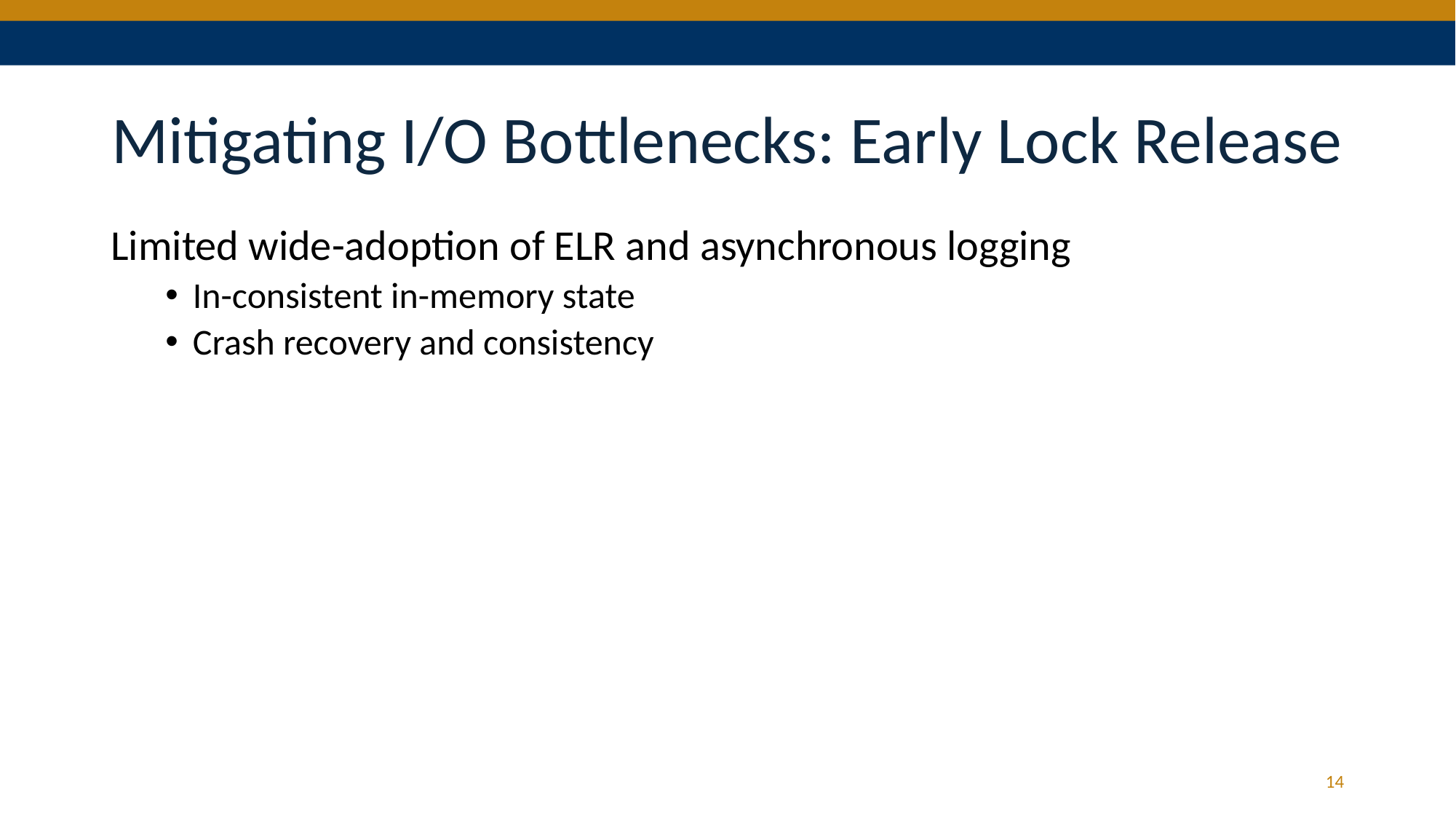

# Mitigating I/O Bottlenecks: Early Lock Release
Limited wide-adoption of ELR and asynchronous logging
In-consistent in-memory state
Crash recovery and consistency
14